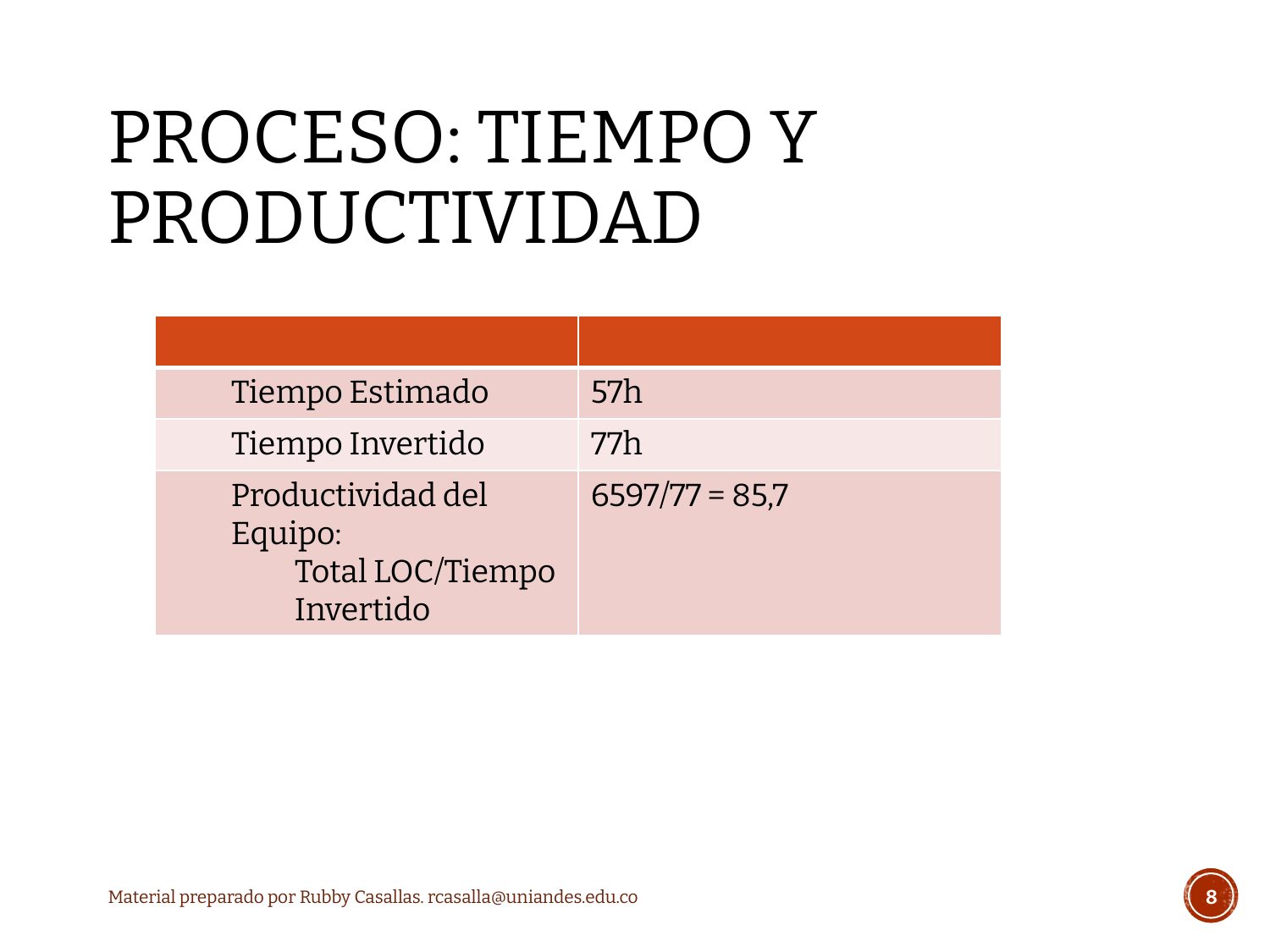

# Proceso: Tiempo y Productividad
|  |  |
| --- | --- |
| Tiempo Estimado | 57h |
| Tiempo Invertido | 77h |
| Productividad del Equipo:  Total LOC/Tiempo Invertido | 6597/77 = 85,7 |
Material preparado por Rubby Casallas. rcasalla@uniandes.edu.co
8